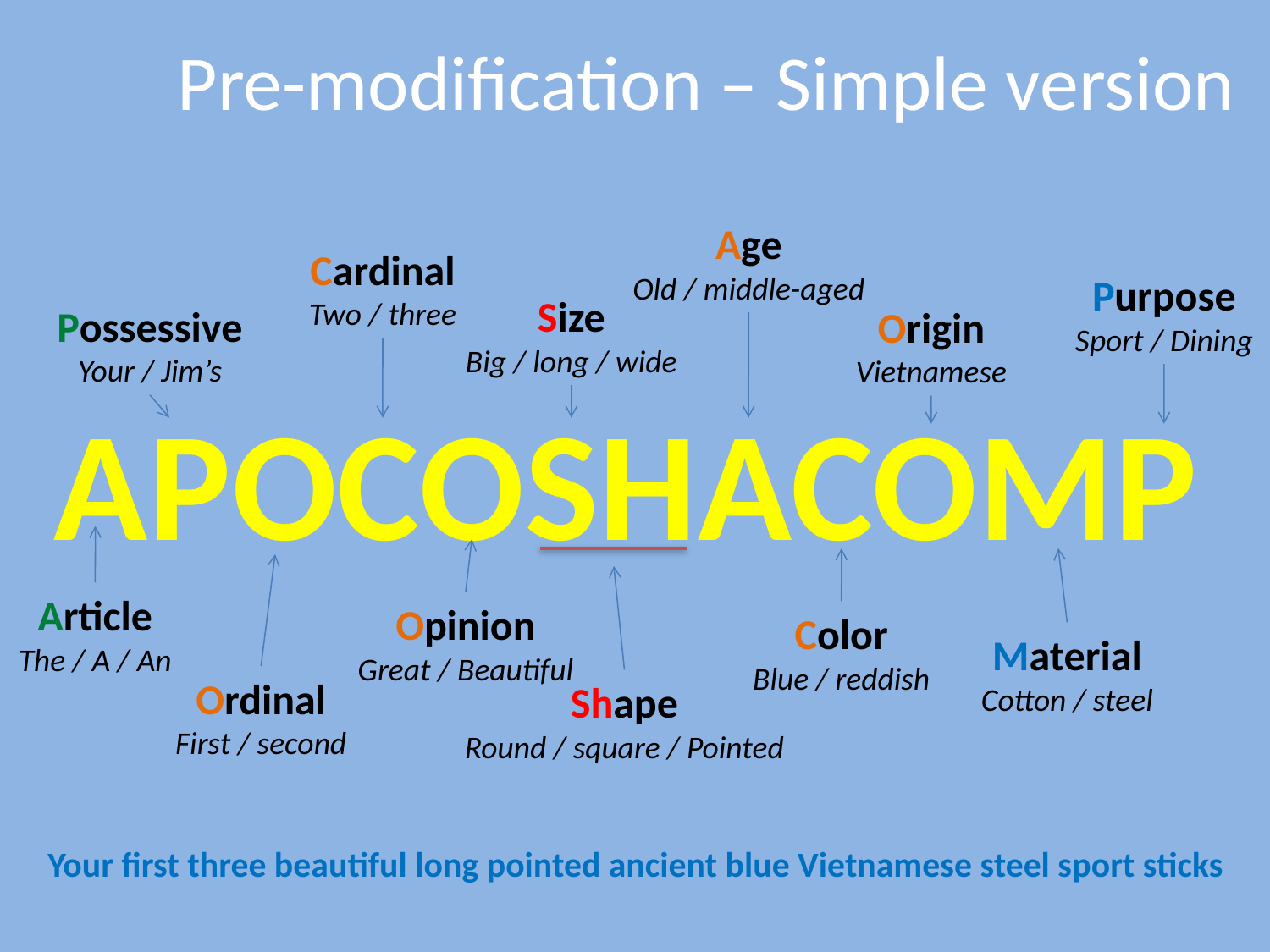

# Pre-modification – Simple version
Age
Old / middle-aged
Cardinal
Two / three
Purpose
Sport / Dining
Size
Big / long / wide
Possessive
Your / Jim’s
Origin
Vietnamese
APOCOSHACOMP
Article
The / A / An
Opinion
Great / Beautiful
Color
Blue / reddish
Material
Cotton / steel
Ordinal
First / second
Shape
Round / square / Pointed
Your first three beautiful long pointed ancient blue Vietnamese steel sport sticks